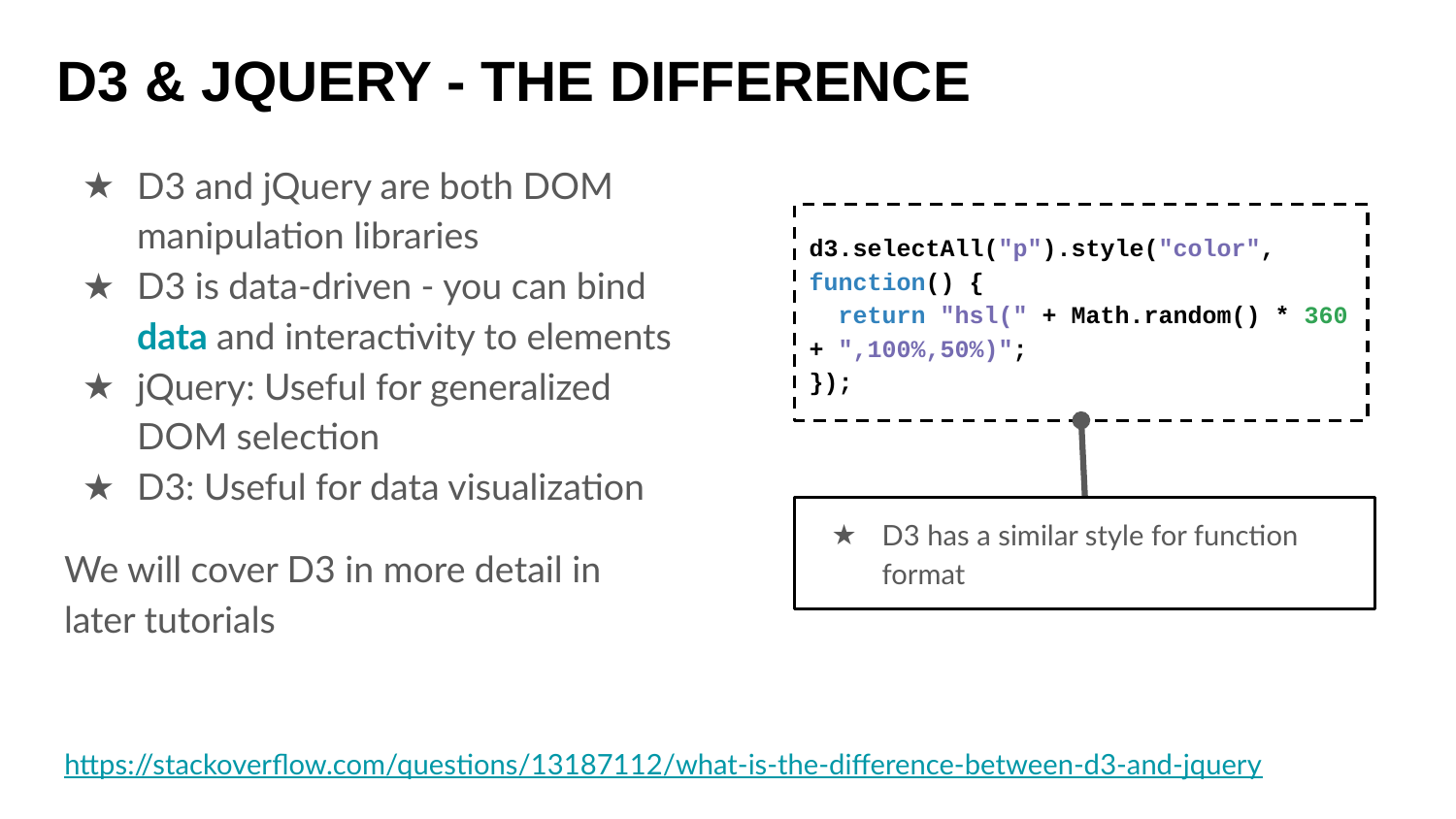

# D3 & JQUERY - THE DIFFERENCE
D3 and jQuery are both DOM  manipulation libraries
D3 is data-driven - you can bind data and interactivity to elements
jQuery: Useful for generalized DOM selection
D3: Useful for data visualization
We will cover D3 in more detail in later tutorials

d3.selectAll("p").style("color", function() {
  return "hsl(" + Math.random() * 360 + ",100%,50%)";
});
D3 has a similar style for function format
https://stackoverflow.com/questions/13187112/what-is-the-difference-between-d3-and-jquery